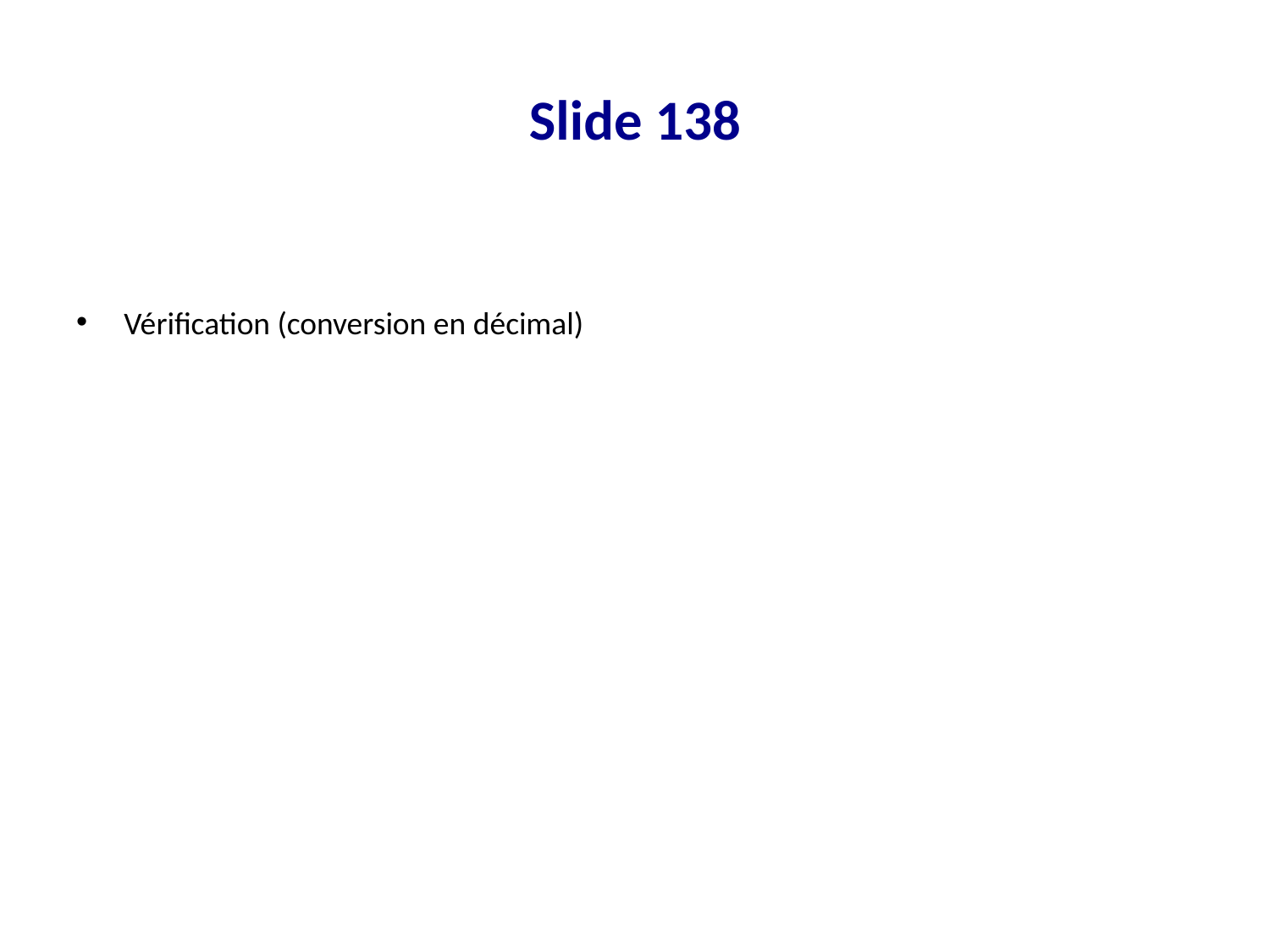

# Slide 138

Vérification (conversion en décimal)